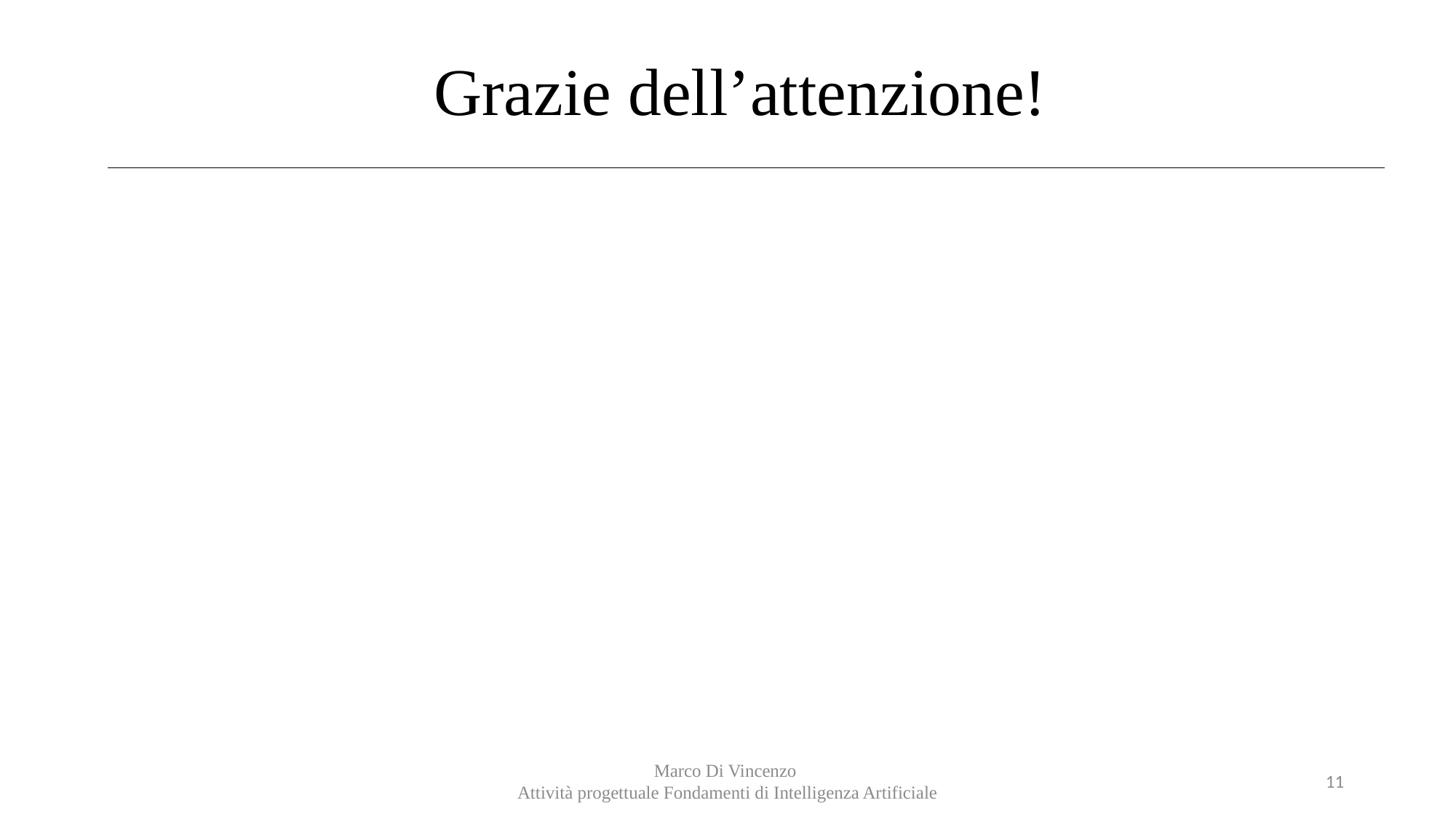

# Grazie dell’attenzione!
Marco Di Vincenzo
Attività progettuale Fondamenti di Intelligenza Artificiale
11